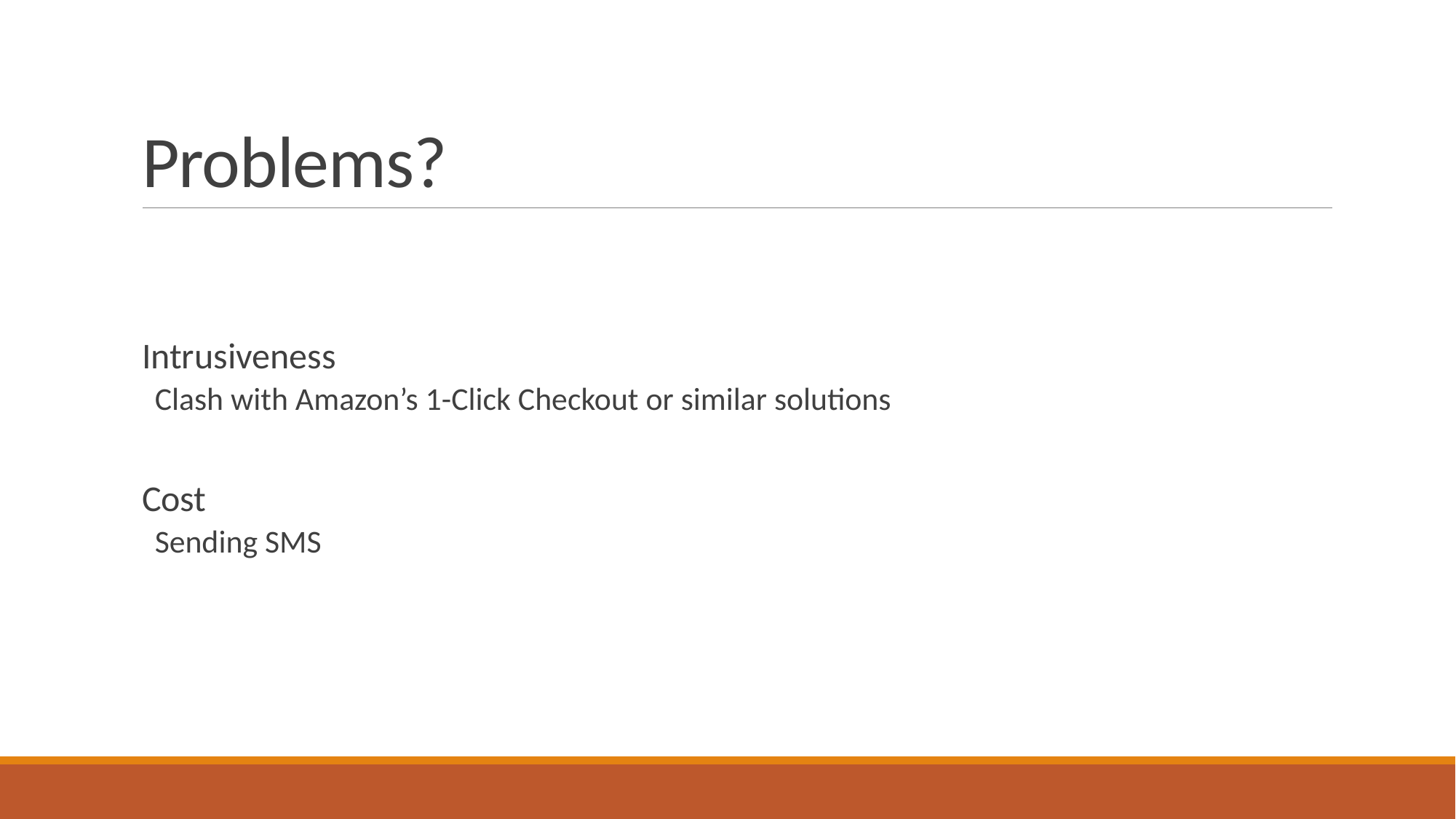

# Problems?

Intrusiveness
Clash with Amazon’s 1-Click Checkout or similar solutions

Cost
Sending SMS